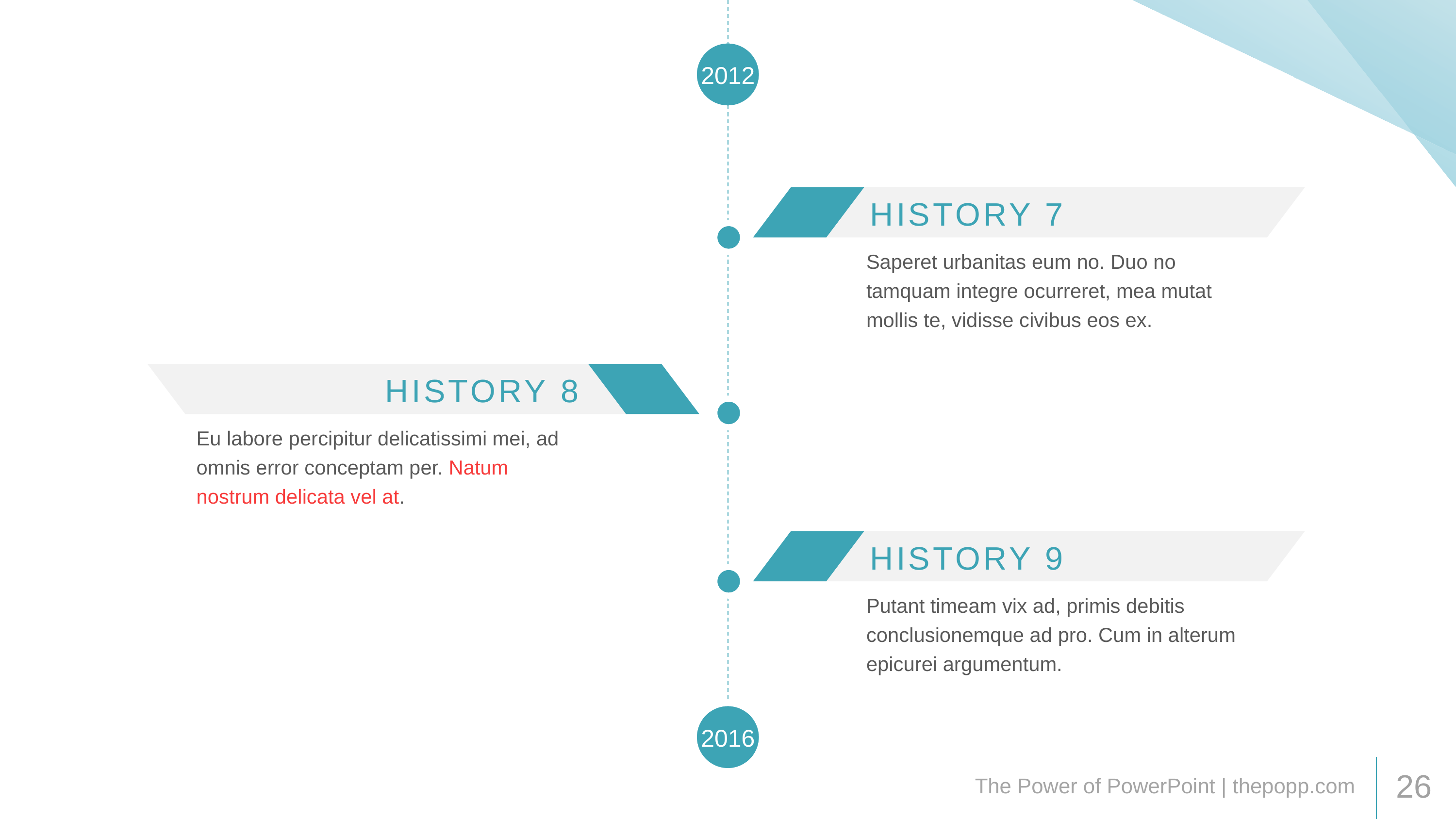

2012
HISTORY 7
Saperet urbanitas eum no. Duo no tamquam integre ocurreret, mea mutat mollis te, vidisse civibus eos ex.

HISTORY 8
Eu labore percipitur delicatissimi mei, ad omnis error conceptam per. Natum nostrum delicata vel at.

HISTORY 9
Putant timeam vix ad, primis debitis conclusionemque ad pro. Cum in alterum epicurei argumentum.

2016
The Power of PowerPoint | thepopp.com
26